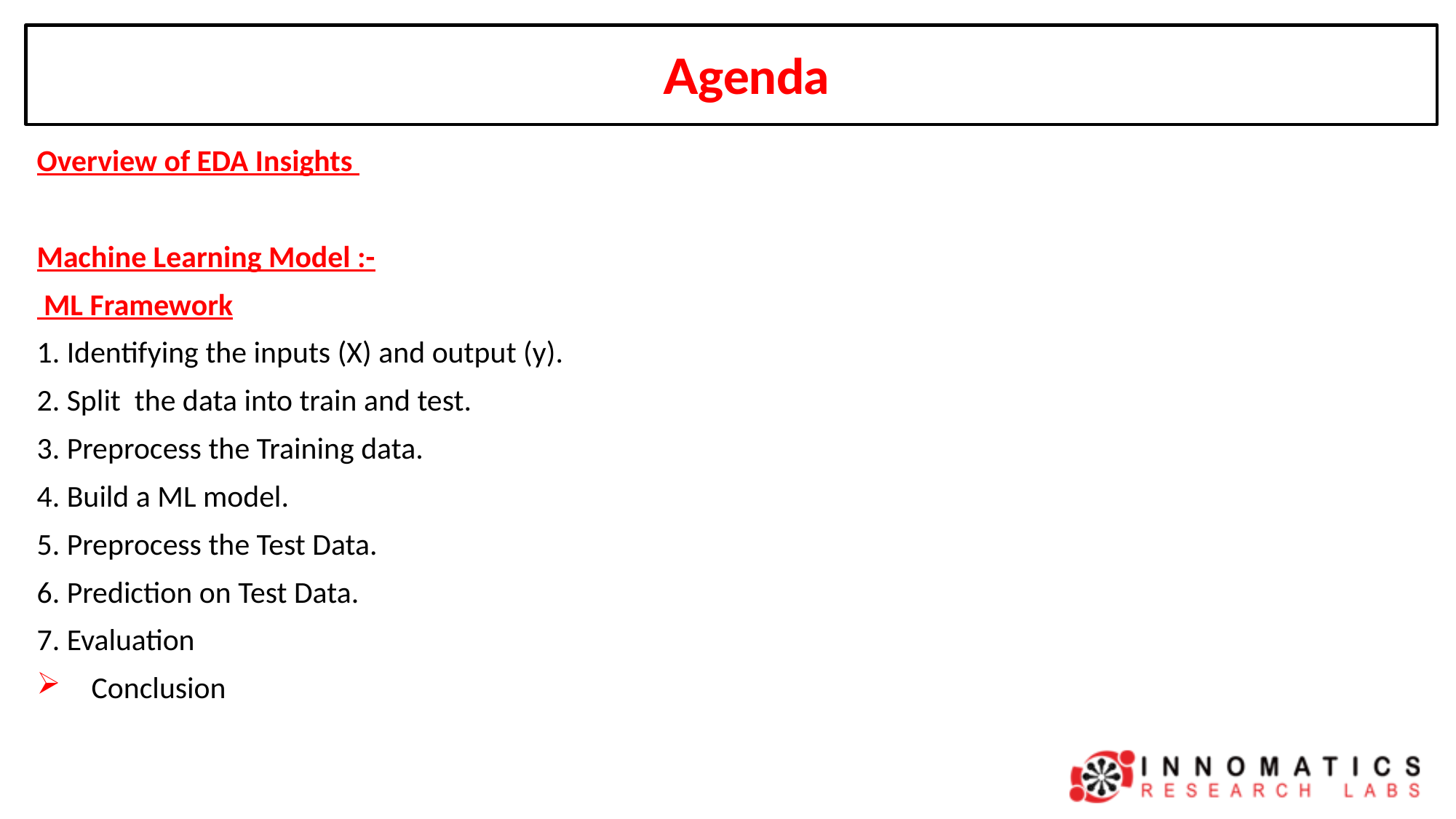

Agenda
Overview of EDA Insights

Machine Learning Model :-
 ML Framework
1. Identifying the inputs (X) and output (y).
2. Split  the data into train and test.
3. Preprocess the Training data.
4. Build a ML model.
5. Preprocess the Test Data.
6. Prediction on Test Data.
7. Evaluation
Conclusion